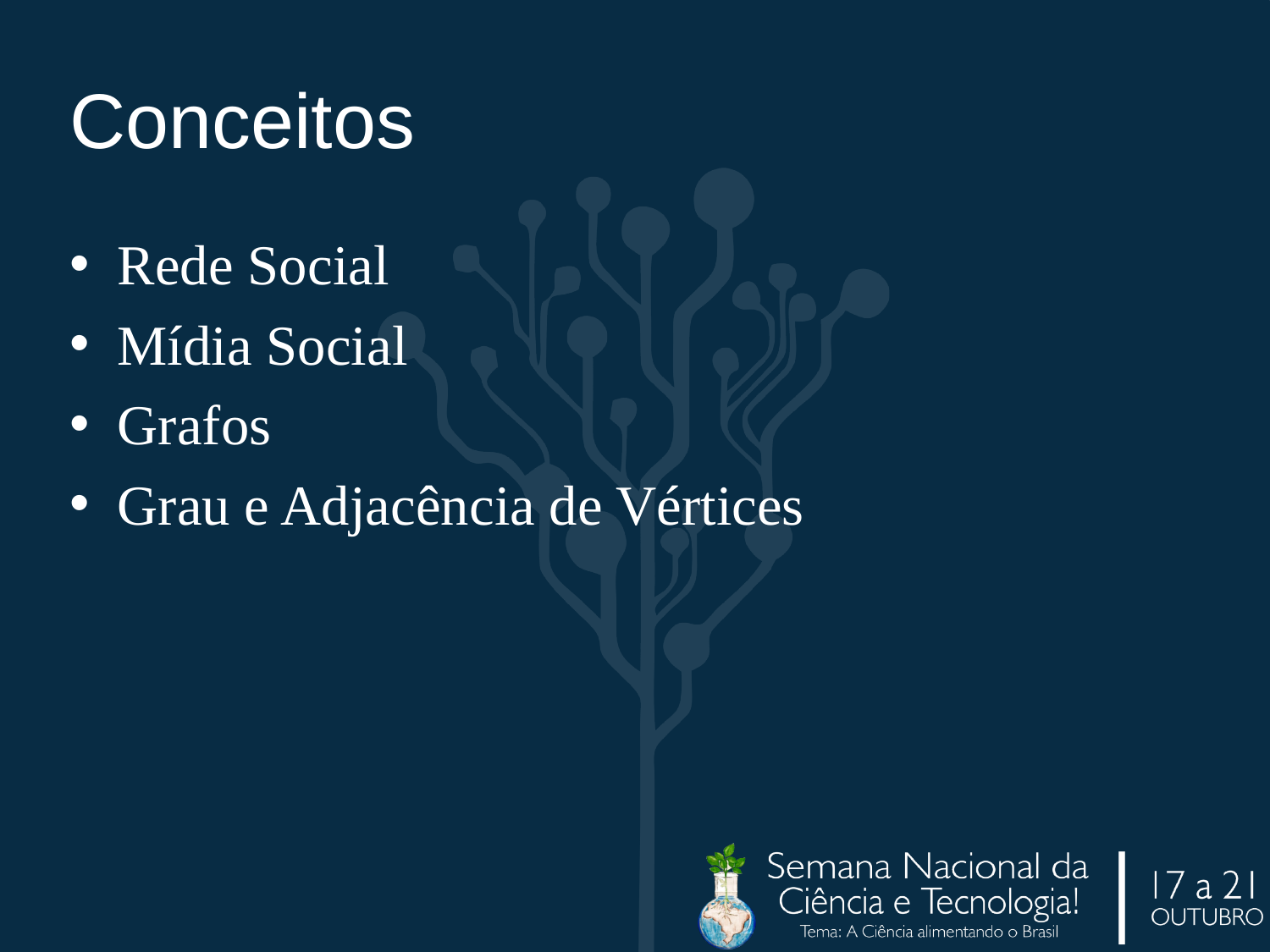

# Conceitos
Rede Social
Mídia Social
Grafos
Grau e Adjacência de Vértices